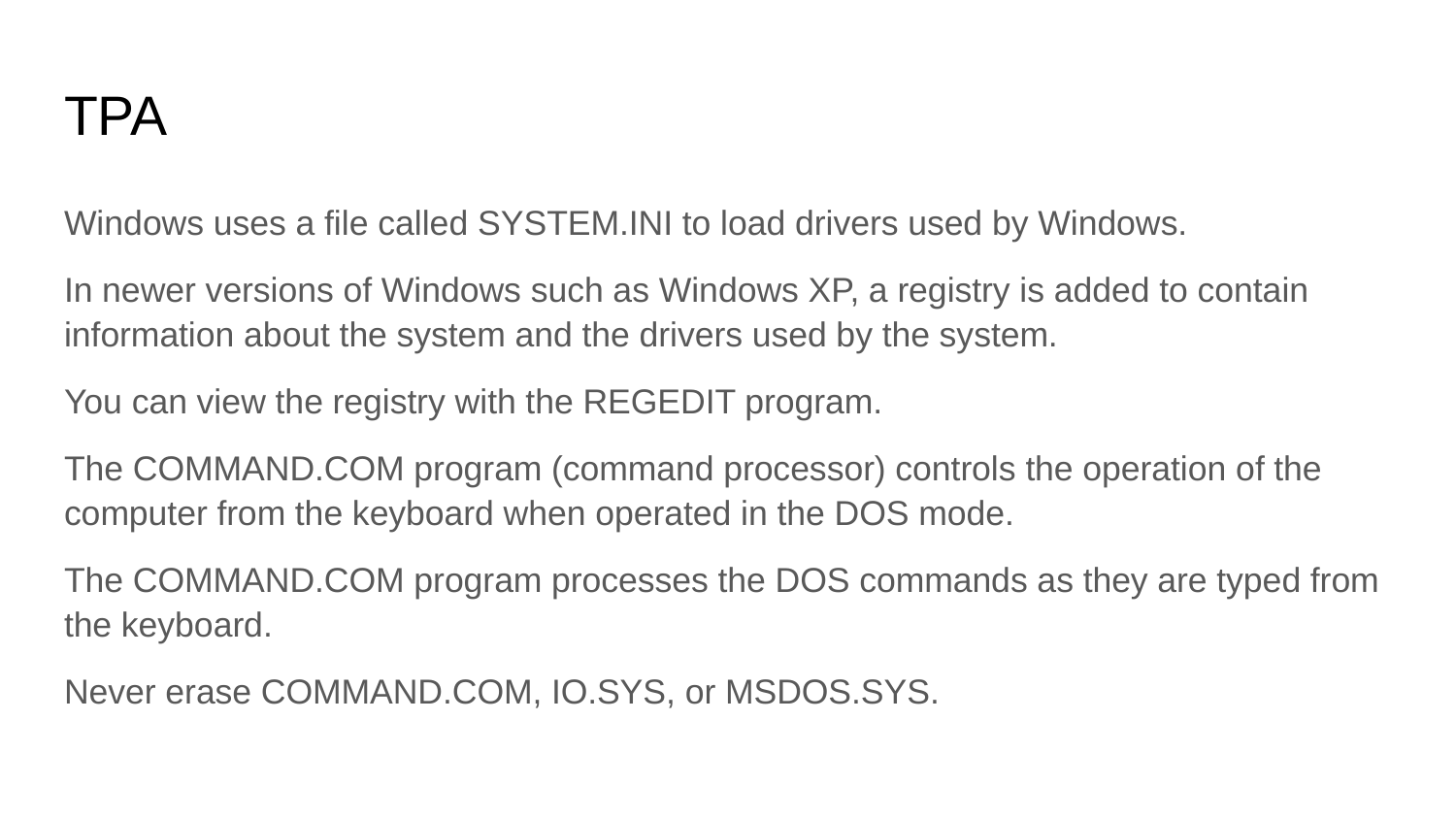

# TPA
Windows uses a file called SYSTEM.INI to load drivers used by Windows.
In newer versions of Windows such as Windows XP, a registry is added to contain information about the system and the drivers used by the system.
You can view the registry with the REGEDIT program.
The COMMAND.COM program (command processor) controls the operation of the computer from the keyboard when operated in the DOS mode.
The COMMAND.COM program processes the DOS commands as they are typed from the keyboard.
Never erase COMMAND.COM, IO.SYS, or MSDOS.SYS.